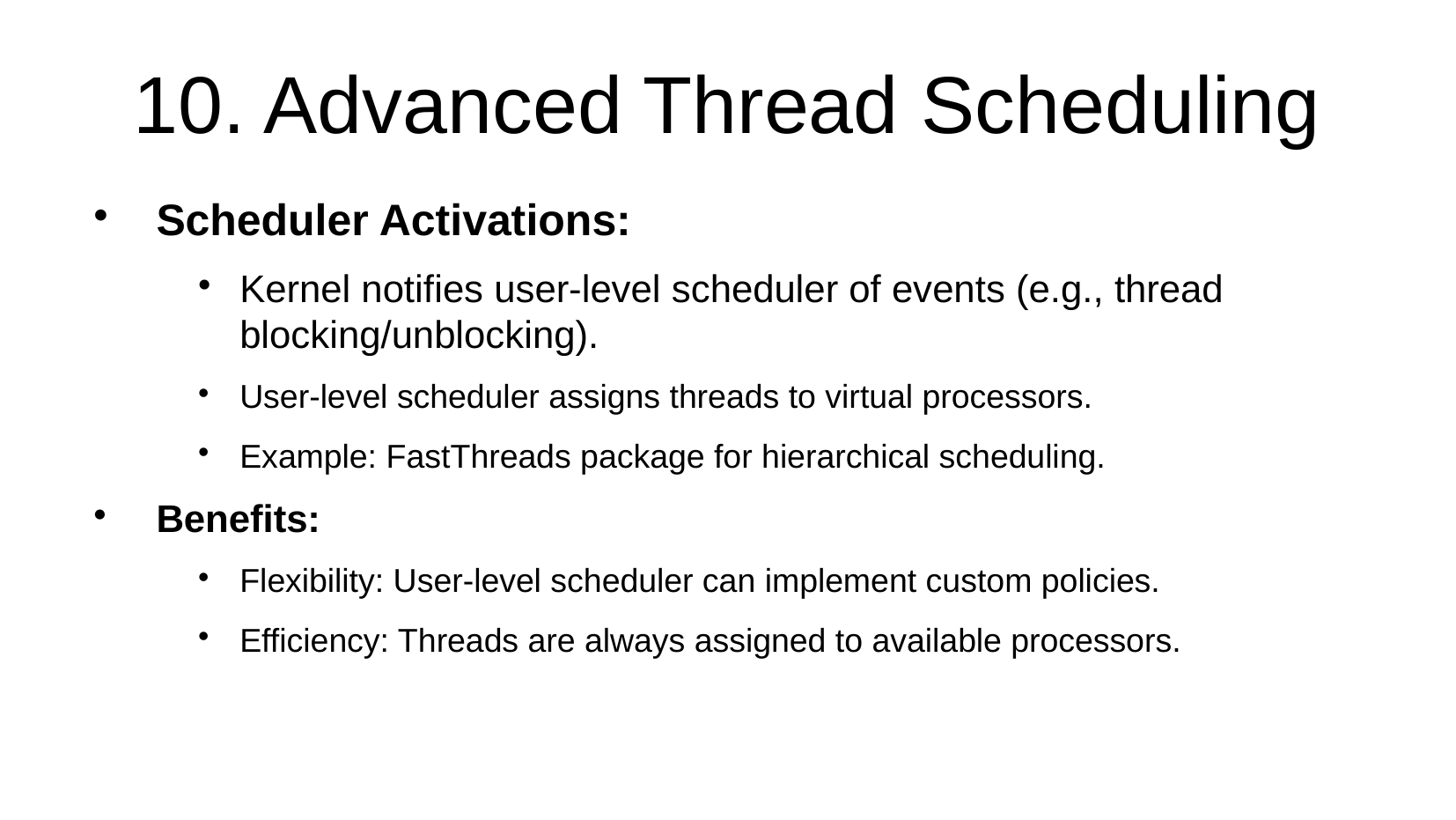

10. Advanced Thread Scheduling
Scheduler Activations:
Kernel notifies user-level scheduler of events (e.g., thread blocking/unblocking).
User-level scheduler assigns threads to virtual processors.
Example: FastThreads package for hierarchical scheduling.
Benefits:
Flexibility: User-level scheduler can implement custom policies.
Efficiency: Threads are always assigned to available processors.